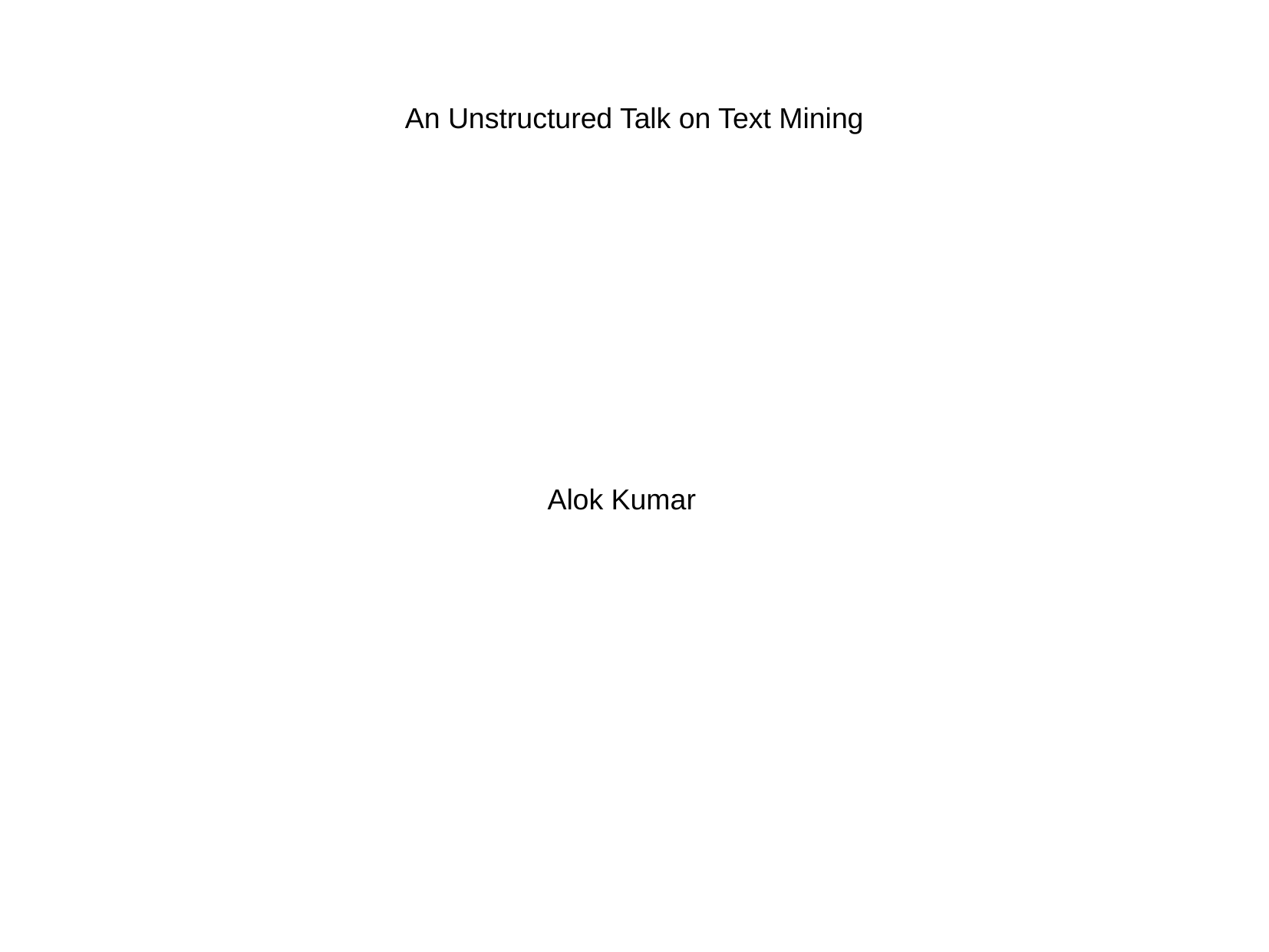

An Unstructured Talk on Text Mining
Alok Kumar